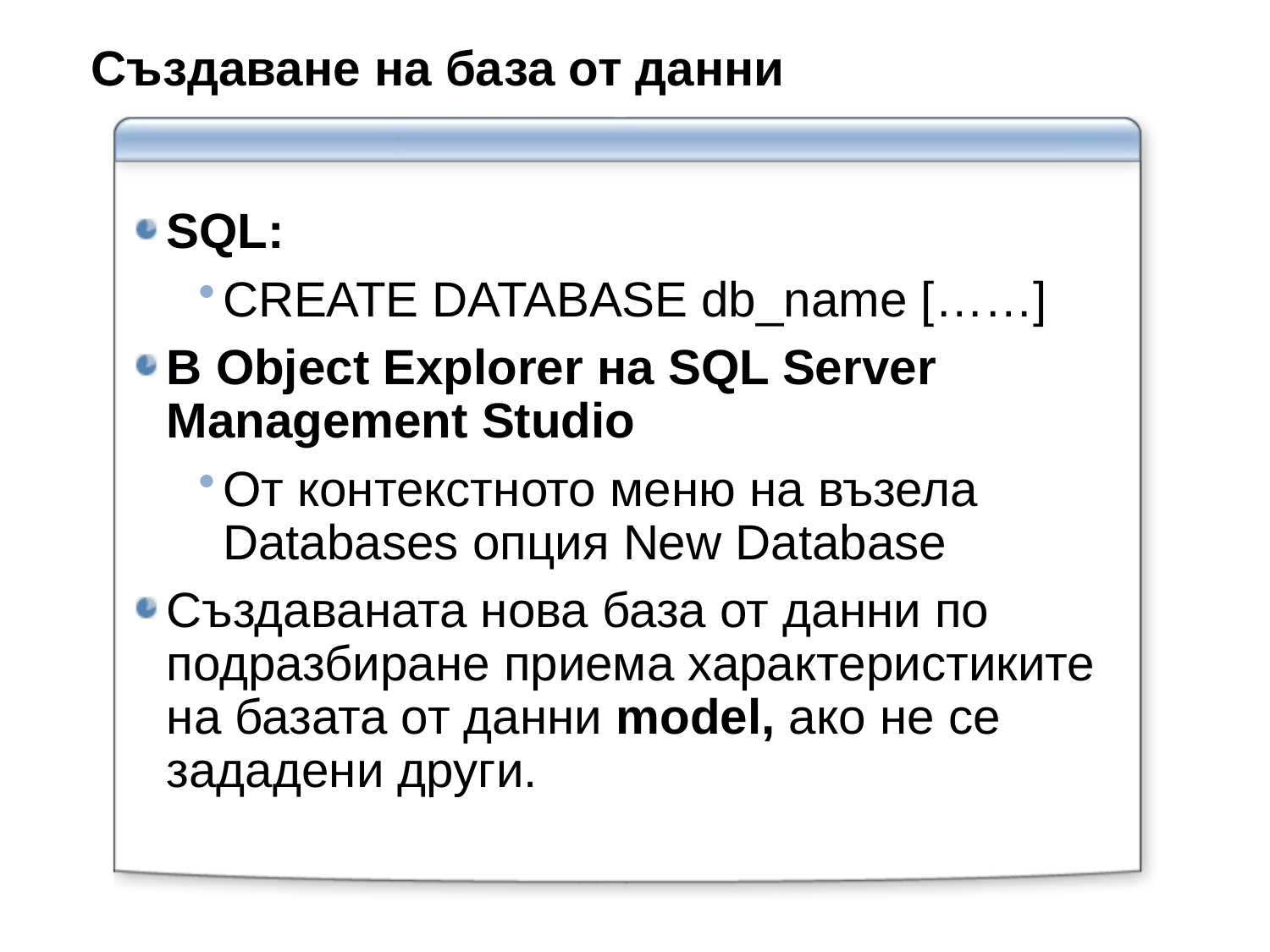

# Създаване на база от данни
SQL:
CREATE DATABASE db_name [……]
В Object Explorer на SQL Server Management Studio
От контекстното меню на възела Databases опция New Database
Създаваната нова база от данни по подразбиране приема характеристиките на базата от данни model, ако не се зададени други.